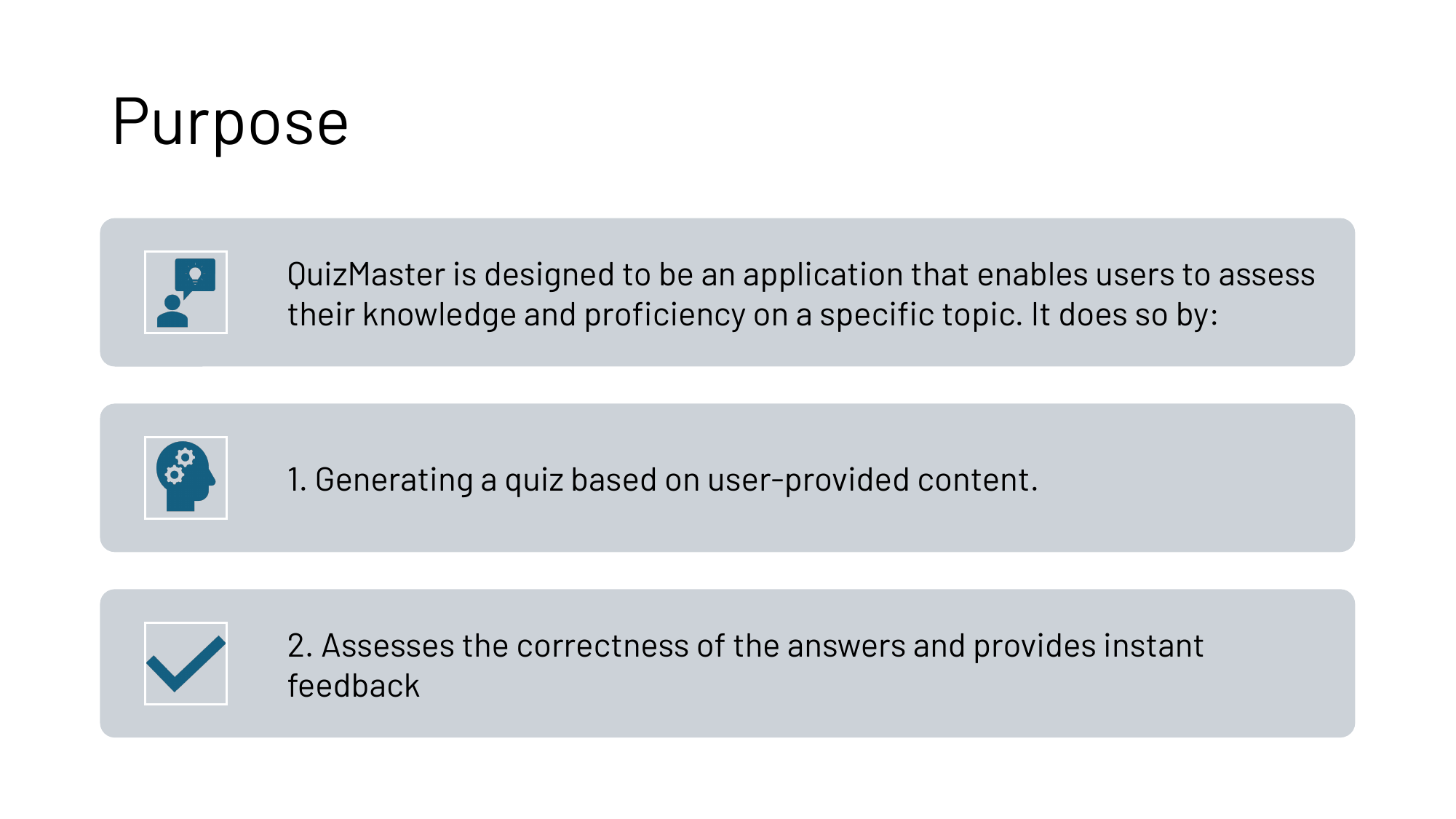

# Purpose
QuizMaster is designed to be an application that enables users to assess their knowledge and proficiency on a specific topic. It does so by:
1. Generating a quiz based on user-provided content.
2. Assesses the correctness of the answers and provides instant feedback